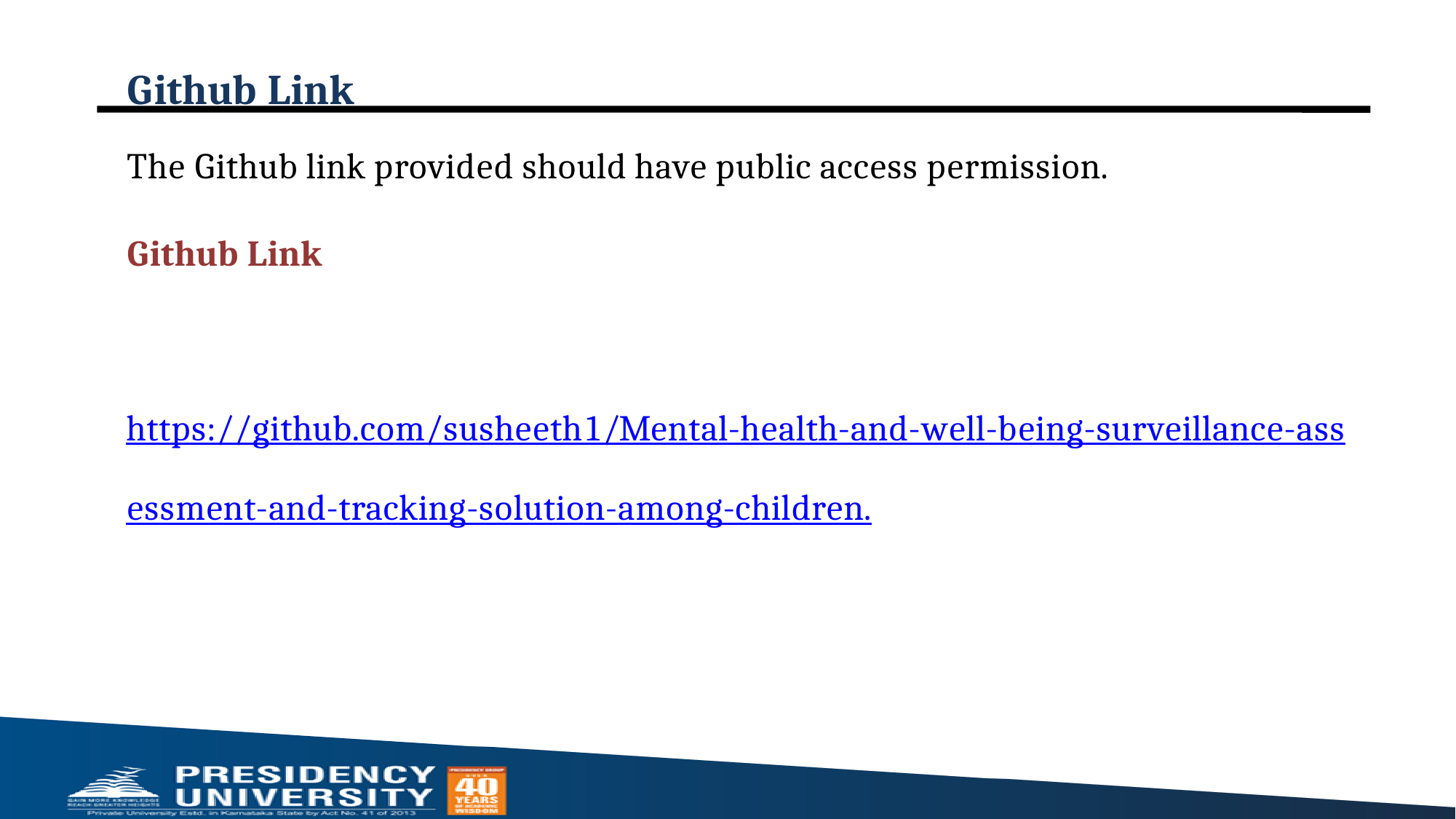

# Github Link

The Github link provided should have public access permission.

Github Link

https://github.com/susheeth1/Mental-health-and-well-being-surveillance-assessment-and-tracking-solution-among-children.